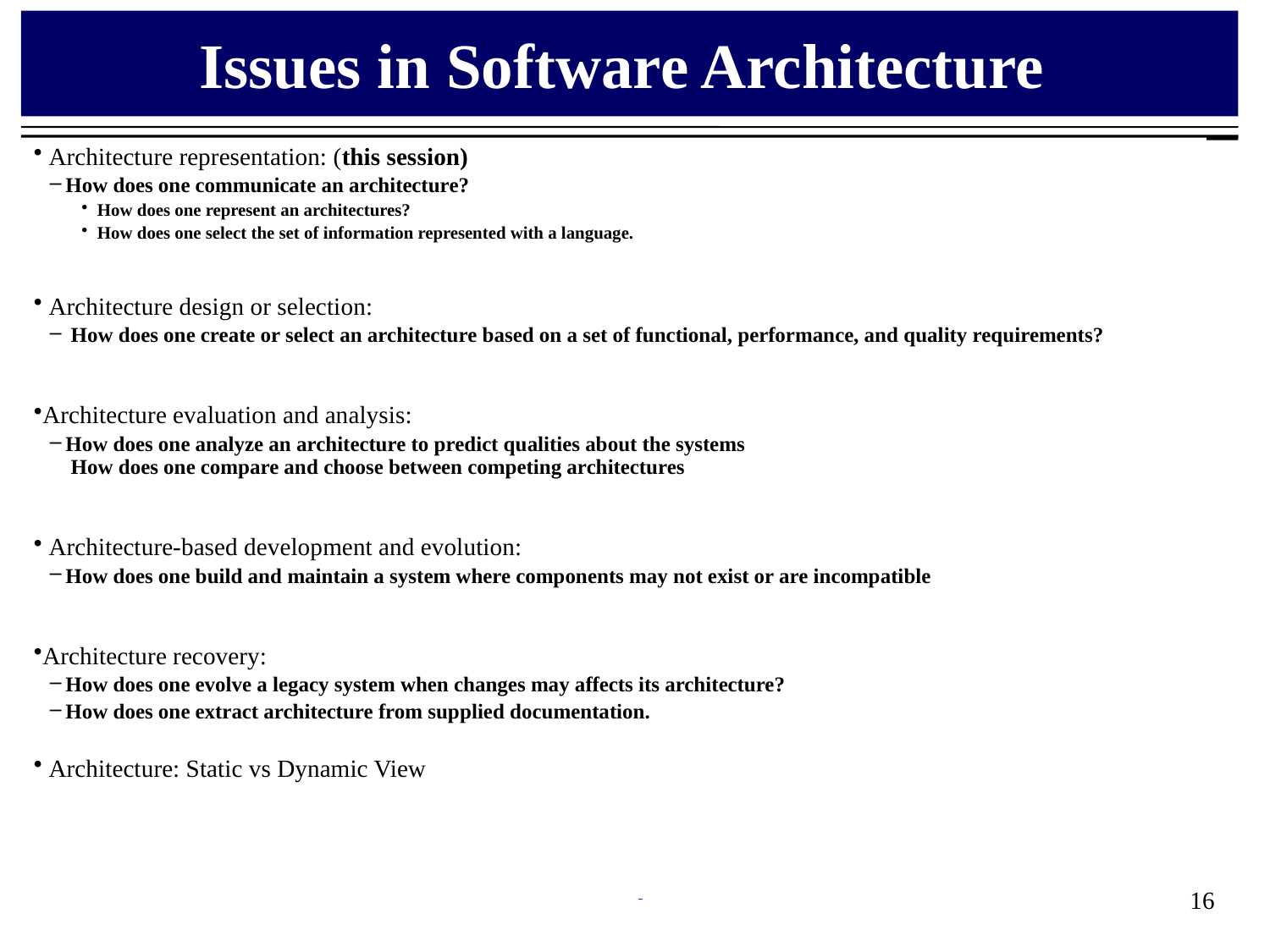

# Issues in Software Architecture
 Architecture representation: (this session)
How does one communicate an architecture?
How does one represent an architectures?
How does one select the set of information represented with a language.

 Architecture design or selection:
 How does one create or select an architecture based on a set of functional, performance, and quality requirements?

Architecture evaluation and analysis:
How does one analyze an architecture to predict qualities about the systems
 How does one compare and choose between competing architectures

 Architecture-based development and evolution:
How does one build and maintain a system where components may not exist or are incompatible

Architecture recovery:
How does one evolve a legacy system when changes may affects its architecture?
How does one extract architecture from supplied documentation.

 Architecture: Static vs Dynamic View

16